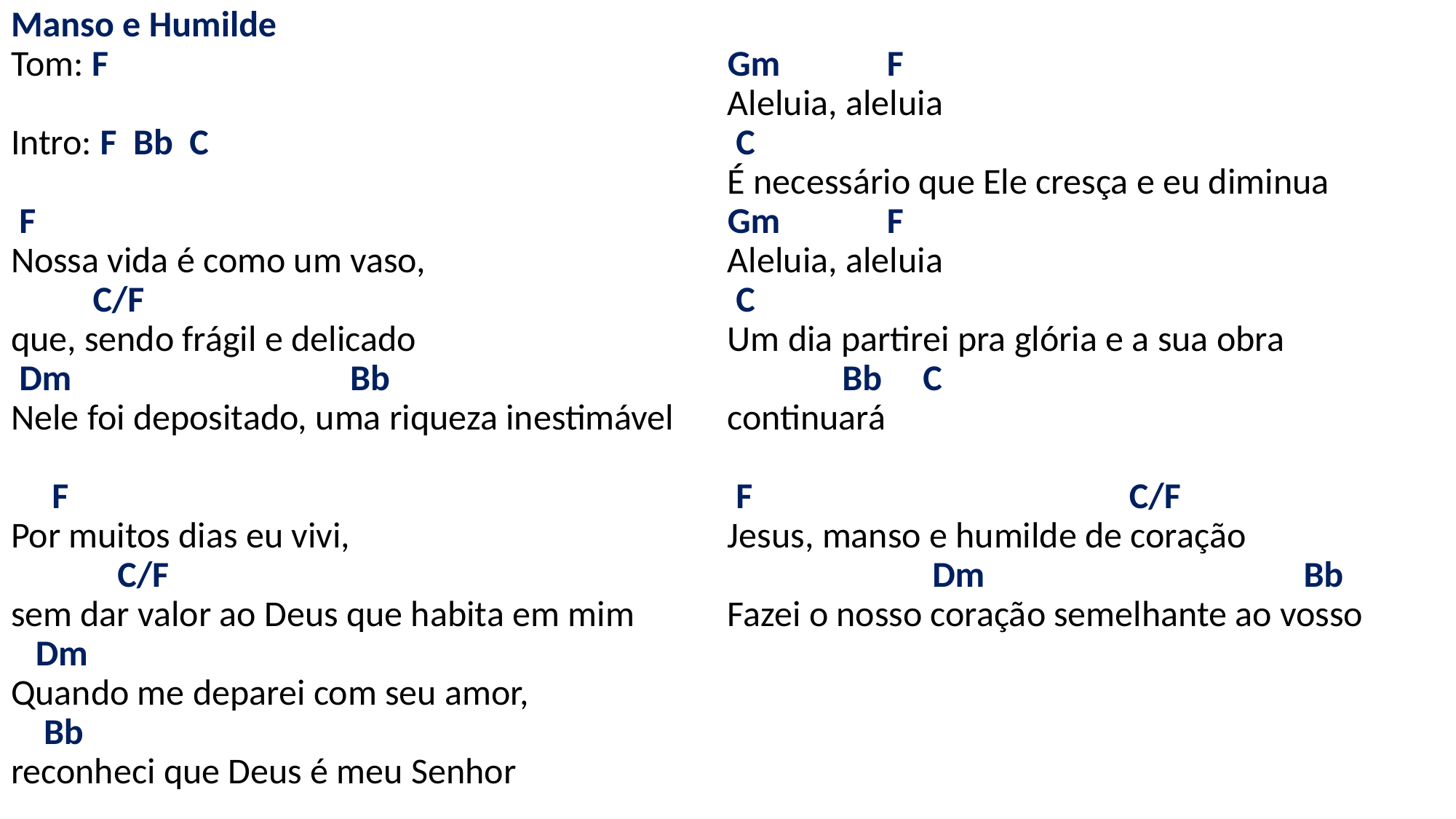

# Manso e Humilde Tom: F   Intro: F  Bb  C   F Nossa vida é como um vaso, C/F que, sendo frágil e delicado Dm                                  Bb Nele foi depositado, uma riqueza inestimável   F Por muitos dias eu vivi, C/F sem dar valor ao Deus que habita em mim Dm Quando me deparei com seu amor, Bb reconheci que Deus é meu Senhor   Gm             F Aleluia, aleluia C É necessário que Ele cresça e eu diminua Gm             F Aleluia, aleluia C Um dia partirei pra glória e a sua obra Bb     C continuará   F                                              C/F Jesus, manso e humilde de coração Dm                                       Bb Fazei o nosso coração semelhante ao vosso